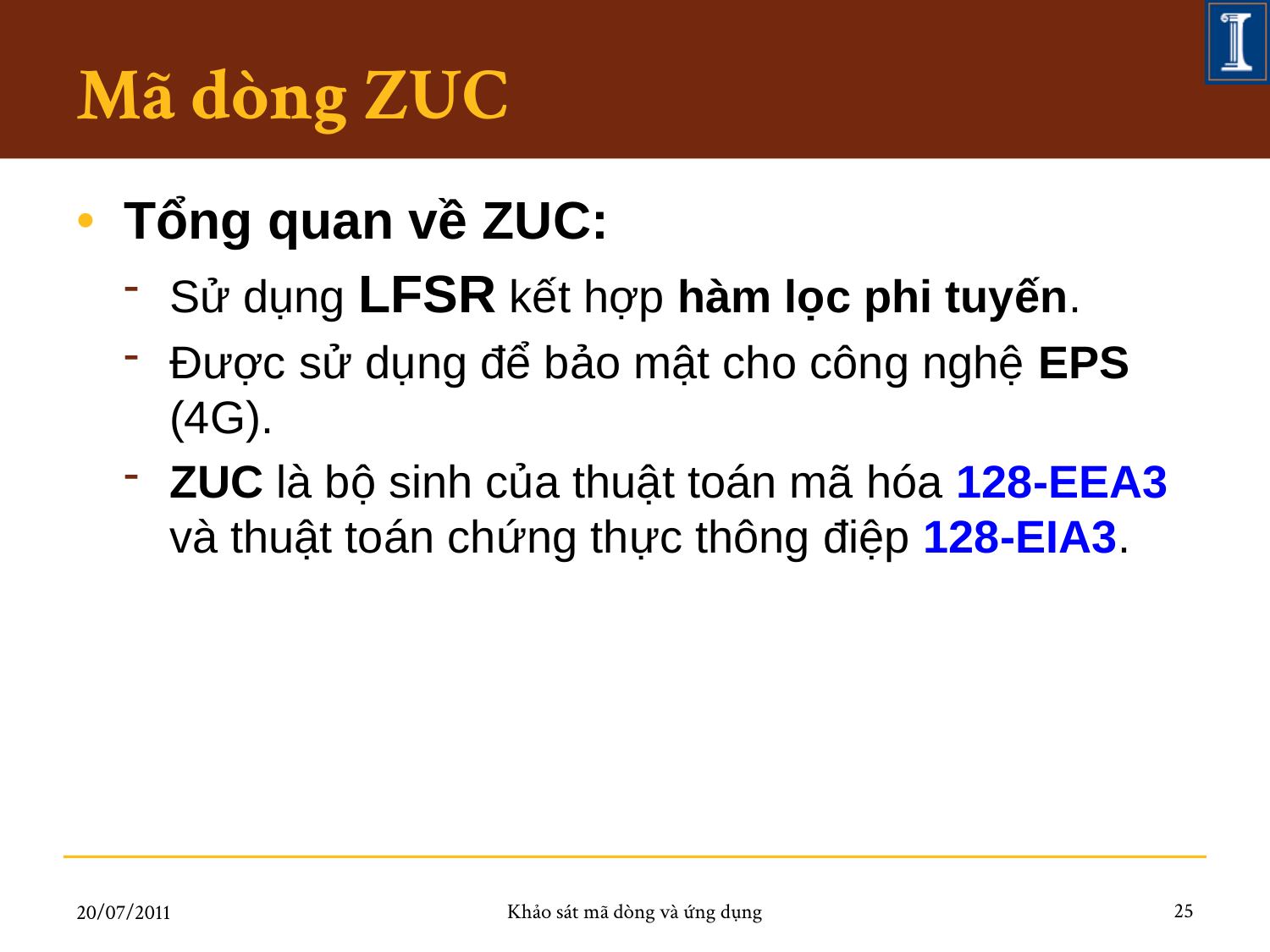

# Mã dòng ZUC
Tổng quan về ZUC:
Sử dụng LFSR kết hợp hàm lọc phi tuyến.
Được sử dụng để bảo mật cho công nghệ EPS (4G).
ZUC là bộ sinh của thuật toán mã hóa 128-EEA3 và thuật toán chứng thực thông điệp 128-EIA3.

20/07/2011
25
Khảo sát mã dòng và ứng dụng